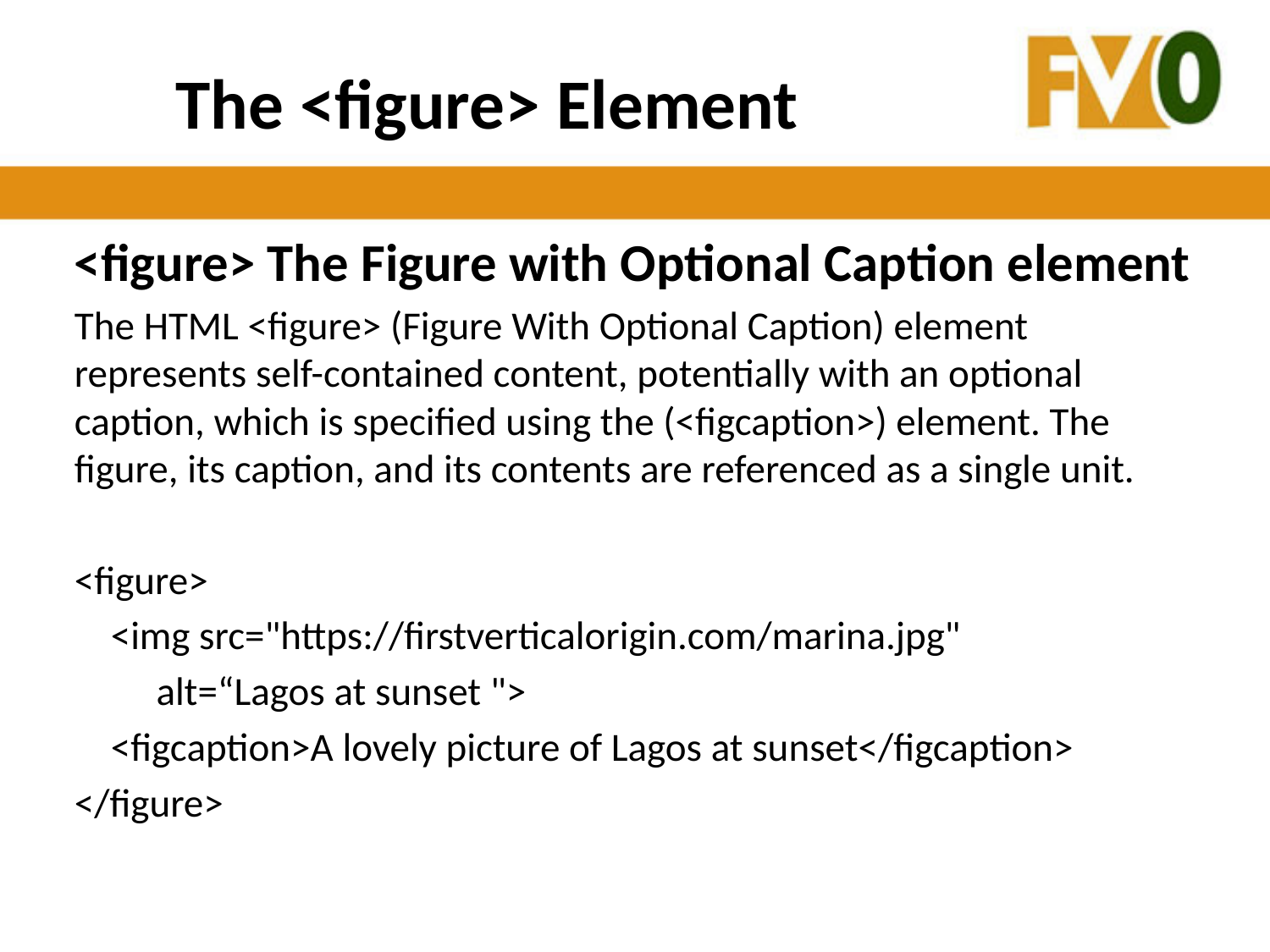

# The <figure> Element
<figure> The Figure with Optional Caption element
The HTML <figure> (Figure With Optional Caption) element represents self-contained content, potentially with an optional caption, which is specified using the (<figcaption>) element. The figure, its caption, and its contents are referenced as a single unit.

<figure>
    <img src="https://firstverticalorigin.com/marina.jpg"
         alt=“Lagos at sunset ">
    <figcaption>A lovely picture of Lagos at sunset</figcaption>
</figure>